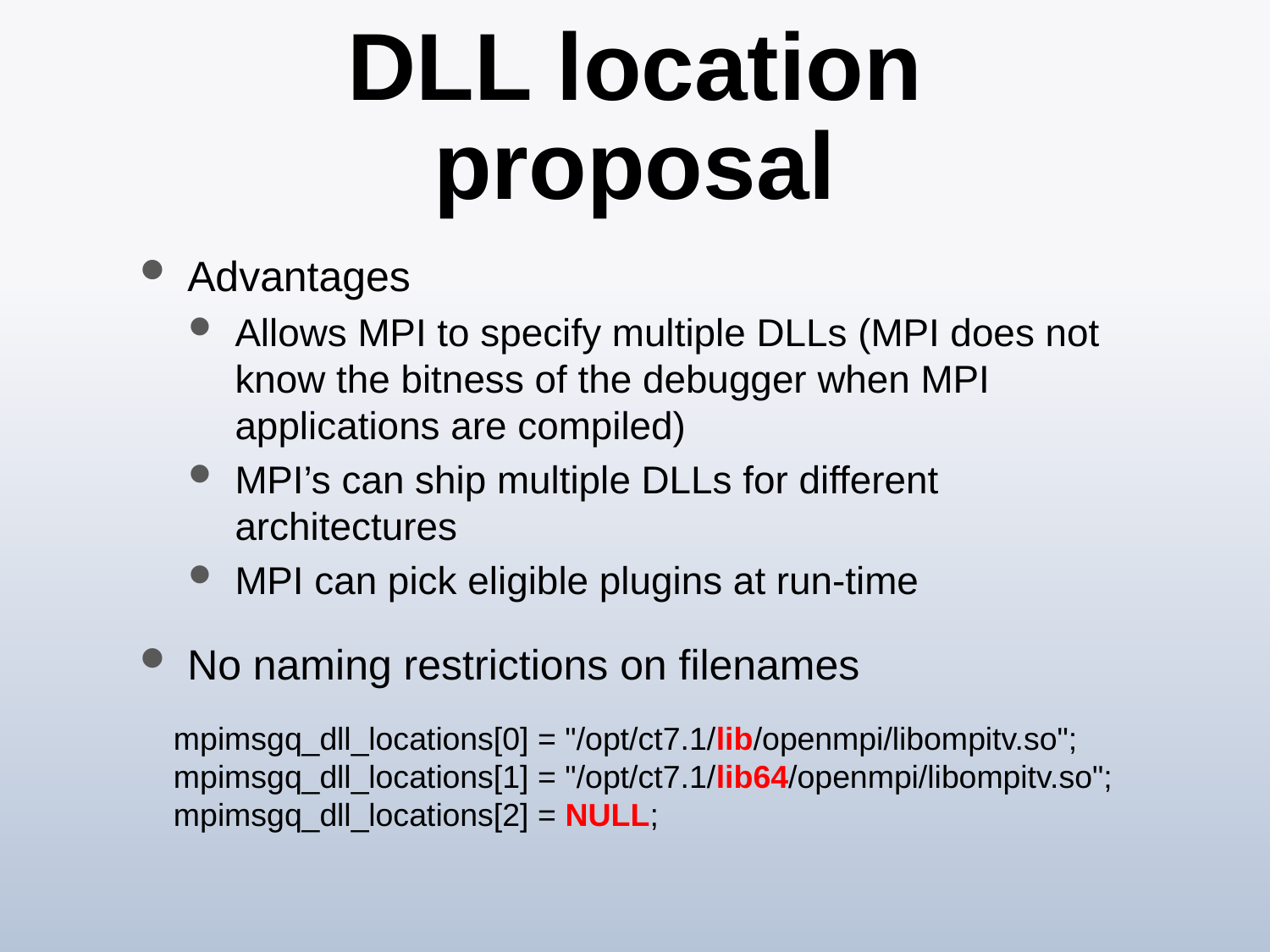

# DLL location proposal
Advantages
Allows MPI to specify multiple DLLs (MPI does not know the bitness of the debugger when MPI applications are compiled)
MPI’s can ship multiple DLLs for different architectures
MPI can pick eligible plugins at run-time
No naming restrictions on filenames
mpimsgq_dll_locations[0] = "/opt/ct7.1/lib/openmpi/libompitv.so";
mpimsgq_dll_locations[1] = "/opt/ct7.1/lib64/openmpi/libompitv.so";
mpimsgq_dll_locations[2] = NULL;